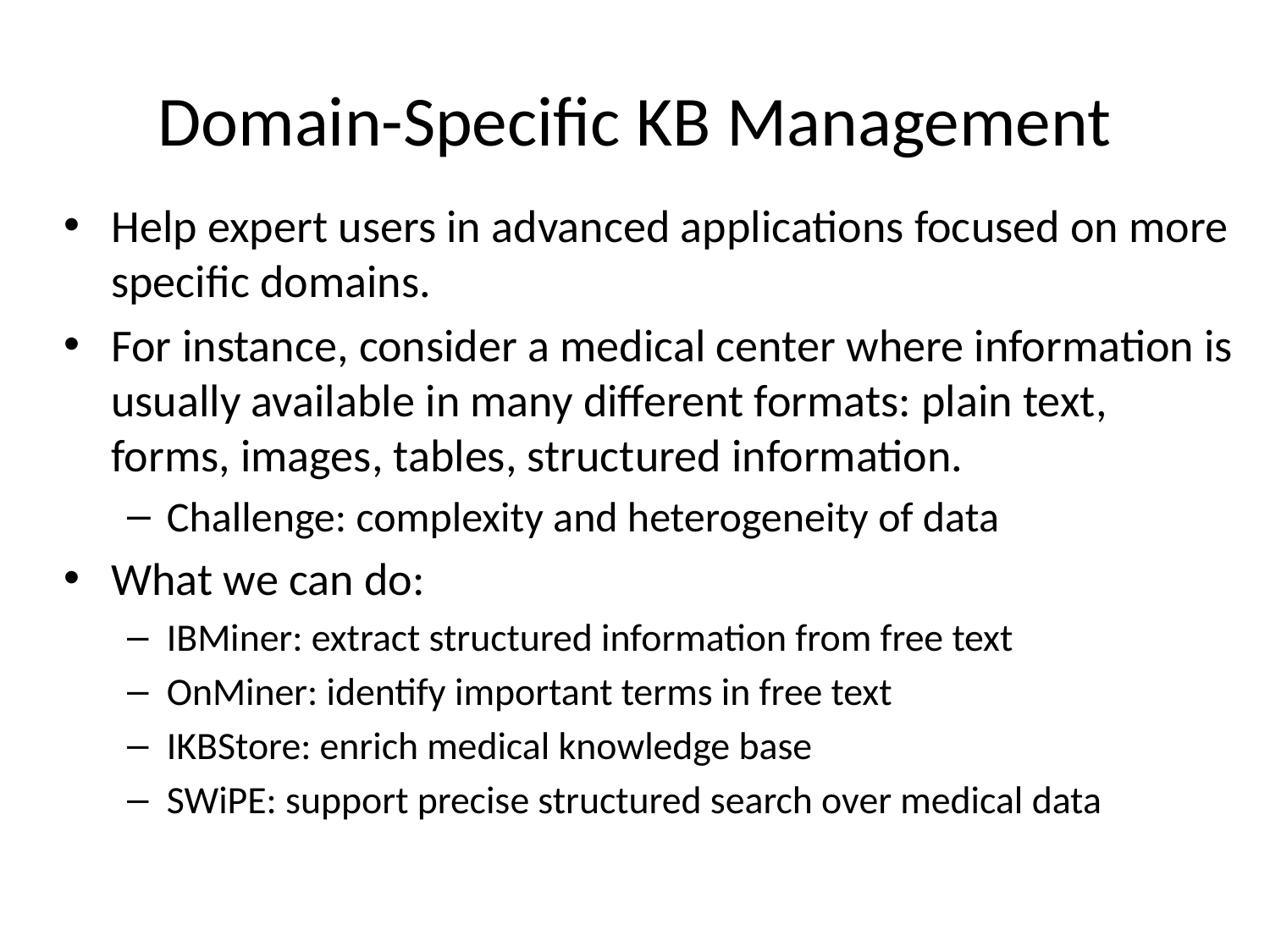

# Domain-Specific KB Management
Help expert users in advanced applications focused on more specific domains.
For instance, consider a medical center where information is usually available in many different formats: plain text, forms, images, tables, structured information.
Challenge: complexity and heterogeneity of data
What we can do:
IBMiner: extract structured information from free text
OnMiner: identify important terms in free text
IKBStore: enrich medical knowledge base
SWiPE: support precise structured search over medical data